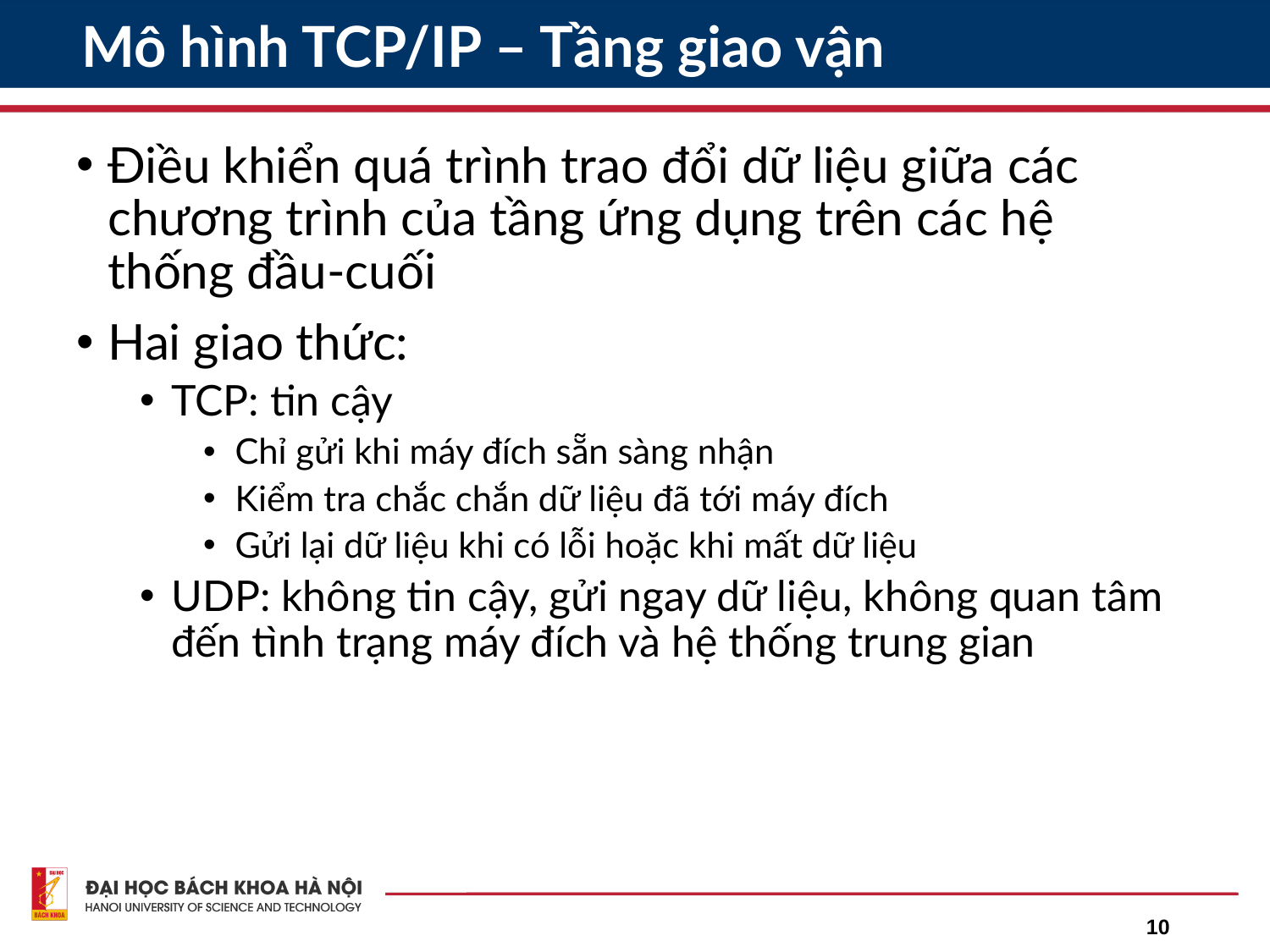

# Mô hình TCP/IP – Tầng giao vận
Điều khiển quá trình trao đổi dữ liệu giữa các chương trình của tầng ứng dụng trên các hệ thống đầu-cuối
Hai giao thức:
TCP: tin cậy
Chỉ gửi khi máy đích sẵn sàng nhận
Kiểm tra chắc chắn dữ liệu đã tới máy đích
Gửi lại dữ liệu khi có lỗi hoặc khi mất dữ liệu
UDP: không tin cậy, gửi ngay dữ liệu, không quan tâm đến tình trạng máy đích và hệ thống trung gian
10